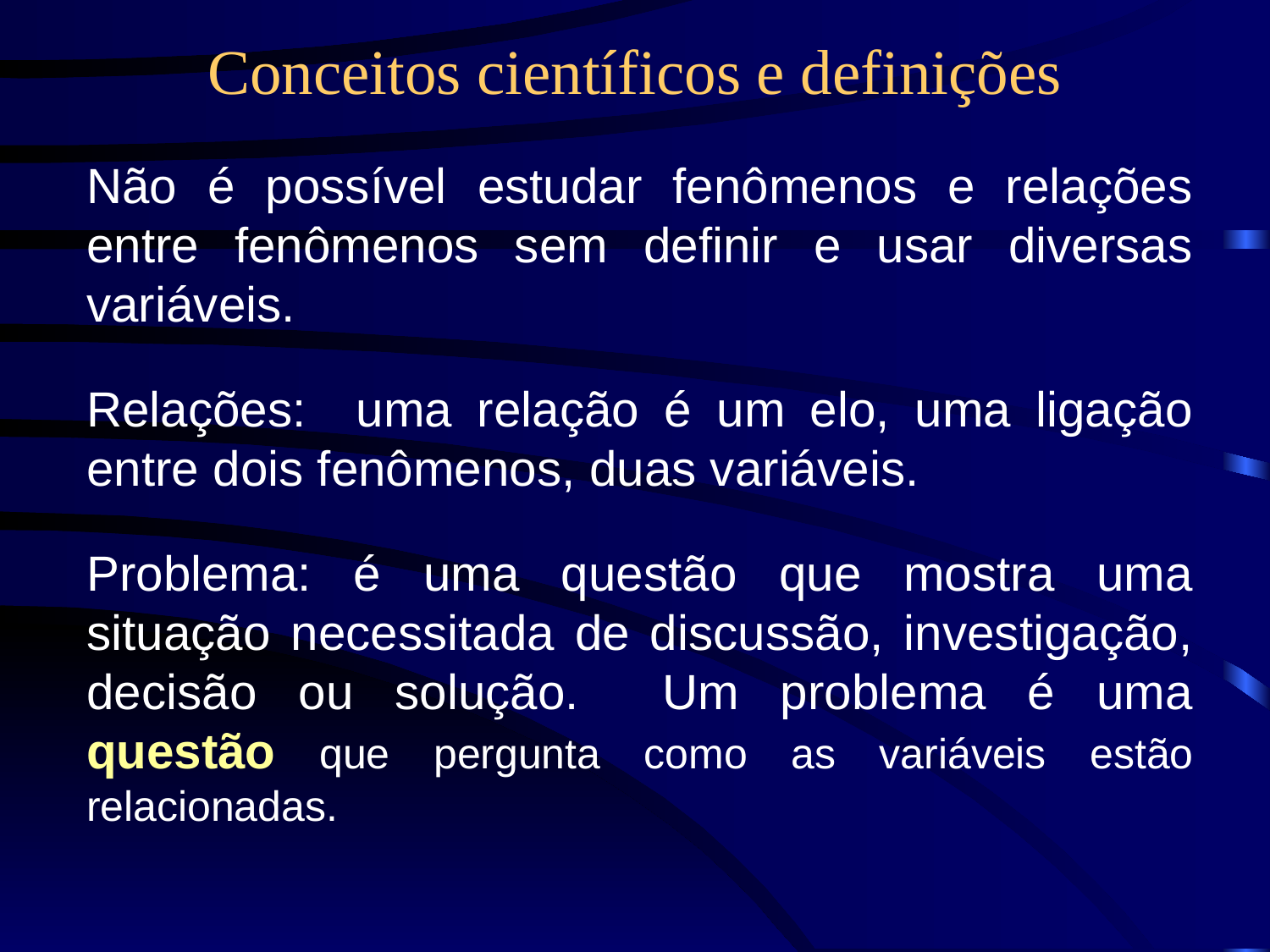

Conceitos científicos e definições
Não é possível estudar fenômenos e relações entre fenômenos sem definir e usar diversas variáveis.
Relações:  uma relação é um elo, uma ligação entre dois fenômenos, duas variáveis.
Problema: é uma questão que mostra uma situação necessitada de discussão, investigação, decisão ou solução.  Um problema é uma questão que pergunta como as variáveis estão relacionadas.